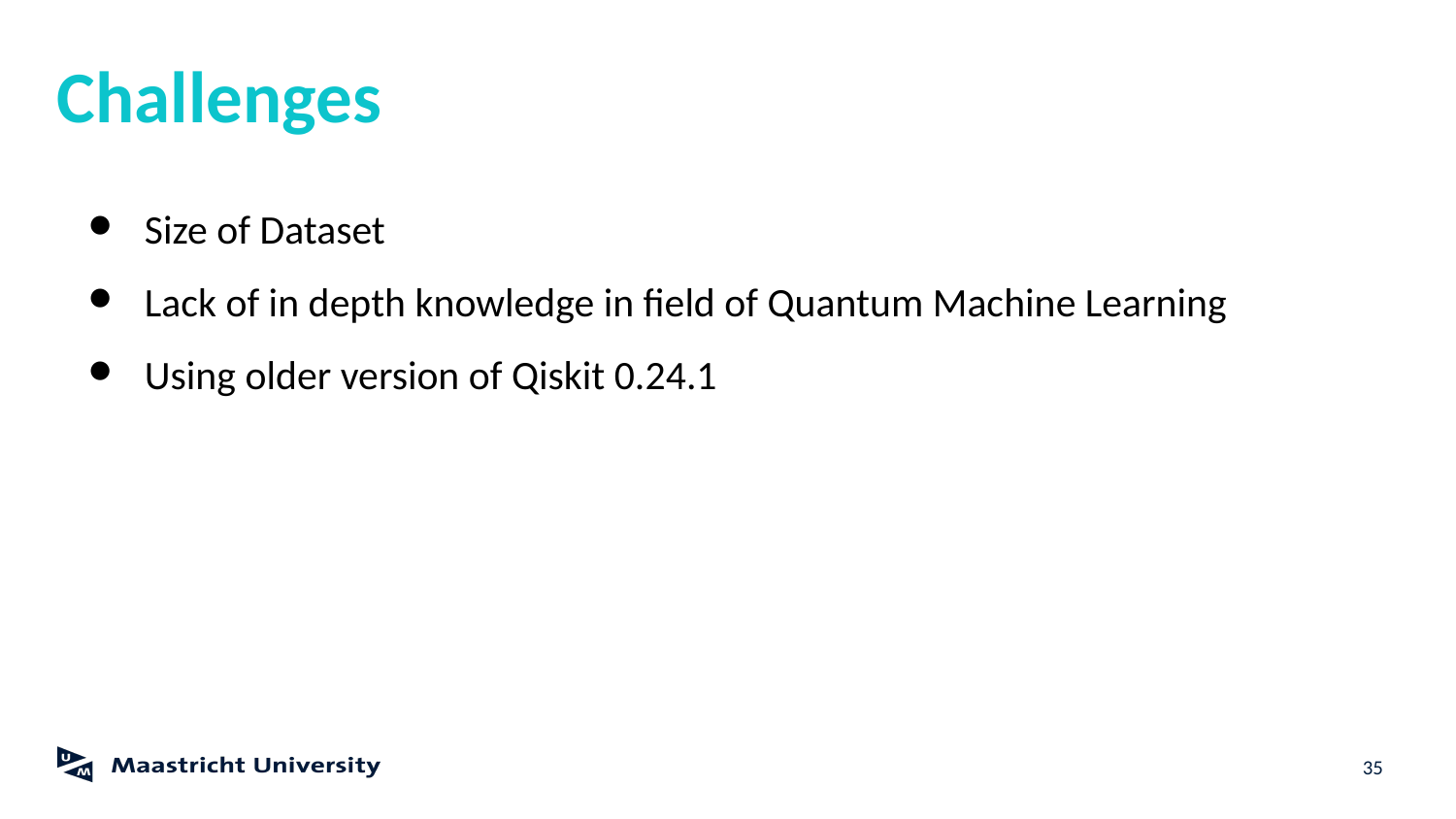

# Challenges
Size of Dataset
Lack of in depth knowledge in field of Quantum Machine Learning
Using older version of Qiskit 0.24.1

35